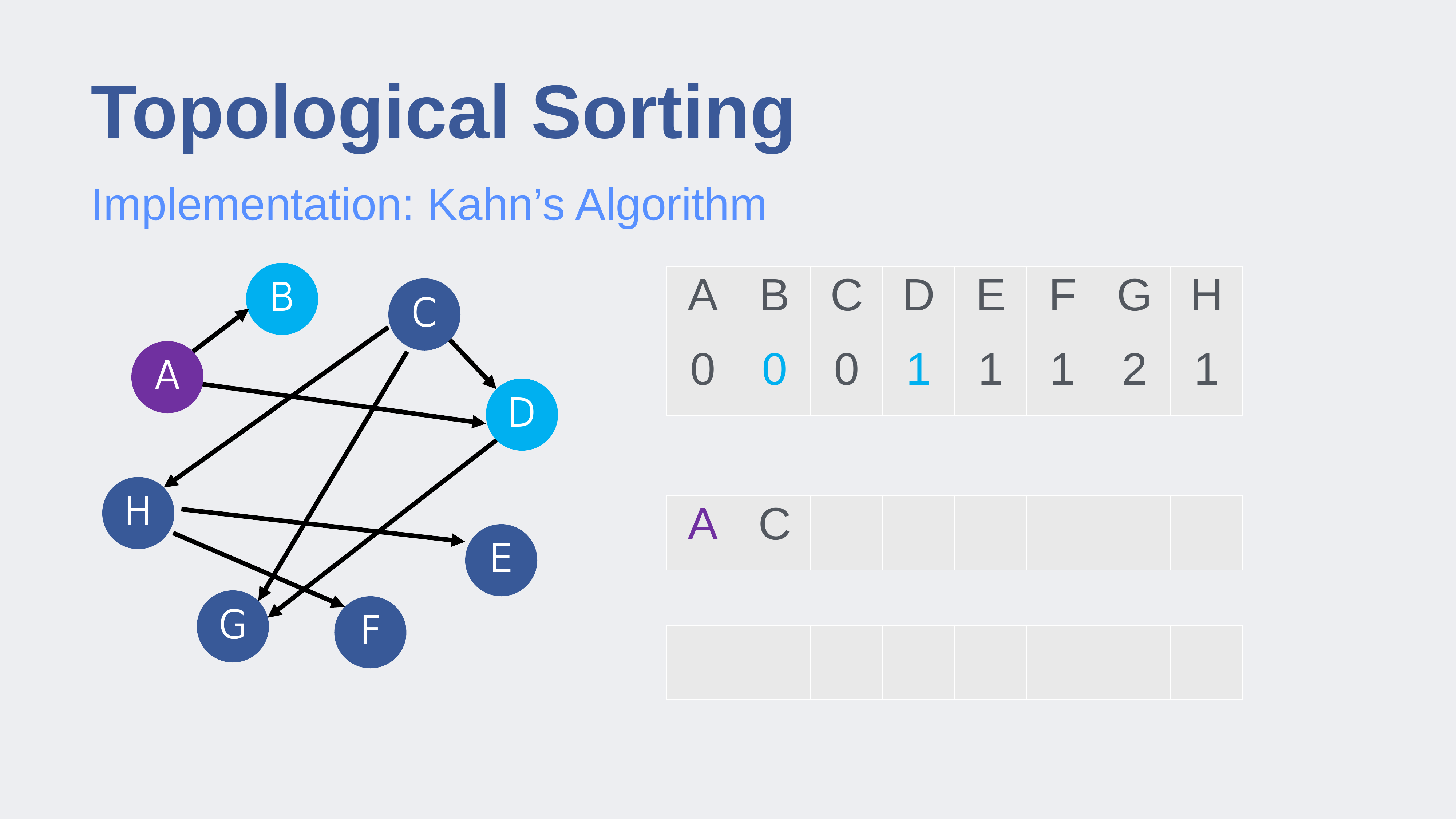

# Topological Sorting
Implementation: Kahn’s Algorithm
B
| A | B | C | D | E | F | G | H |
| --- | --- | --- | --- | --- | --- | --- | --- |
| 0 | 0 | 0 | 1 | 1 | 1 | 2 | 1 |
C
A
D
H
| A | C |  |  |  |  |  |  |
| --- | --- | --- | --- | --- | --- | --- | --- |
E
G
F
|  |  |  |  |  |  |  |  |
| --- | --- | --- | --- | --- | --- | --- | --- |